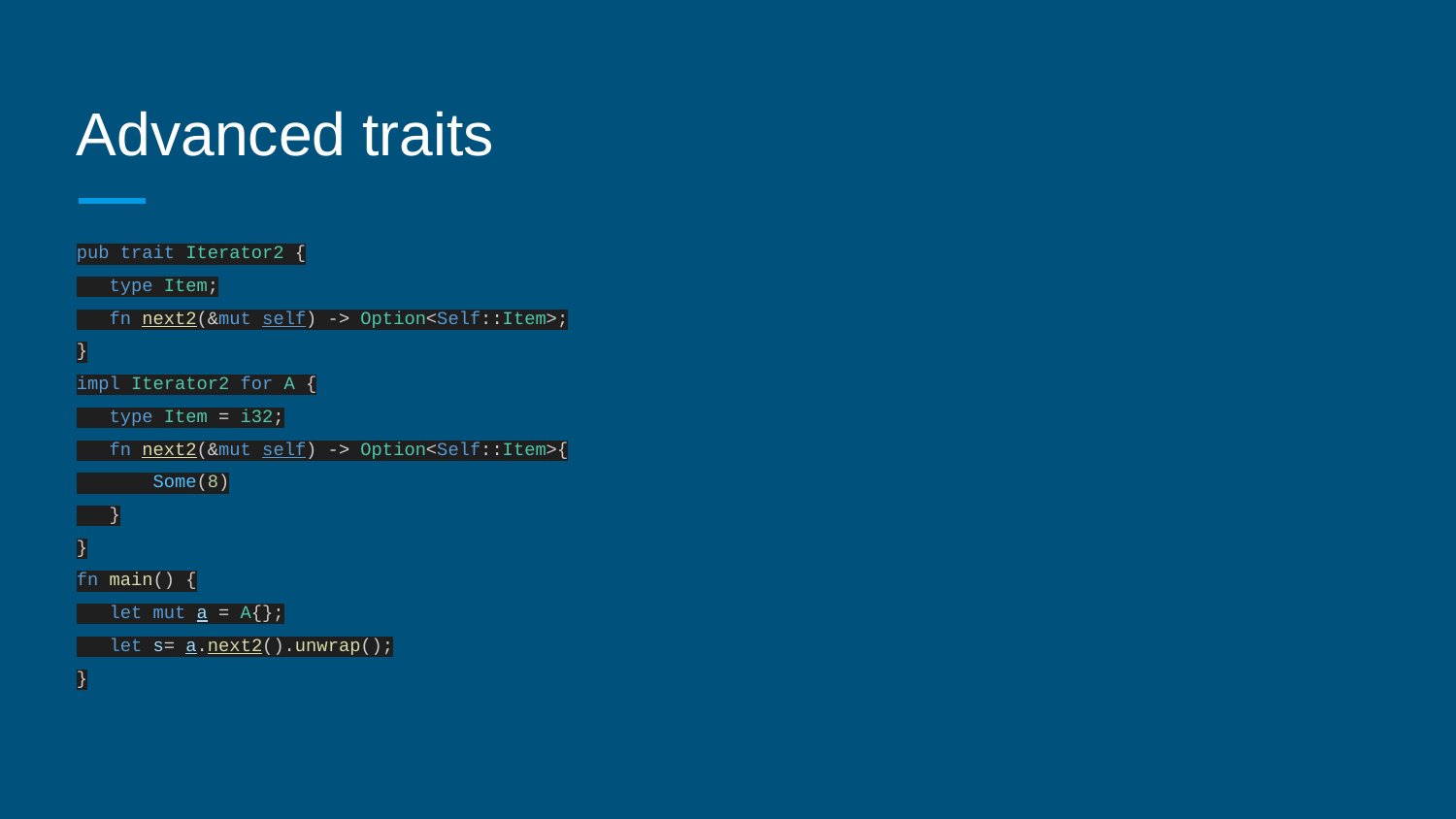

# Advanced traits
pub trait Iterator2 {
   type Item;
   fn next2(&mut self) -> Option<Self::Item>;
}
impl Iterator2 for A {
   type Item = i32;
   fn next2(&mut self) -> Option<Self::Item>{
       Some(8)
   }
}
fn main() {
   let mut a = A{};
   let s= a.next2().unwrap();
}